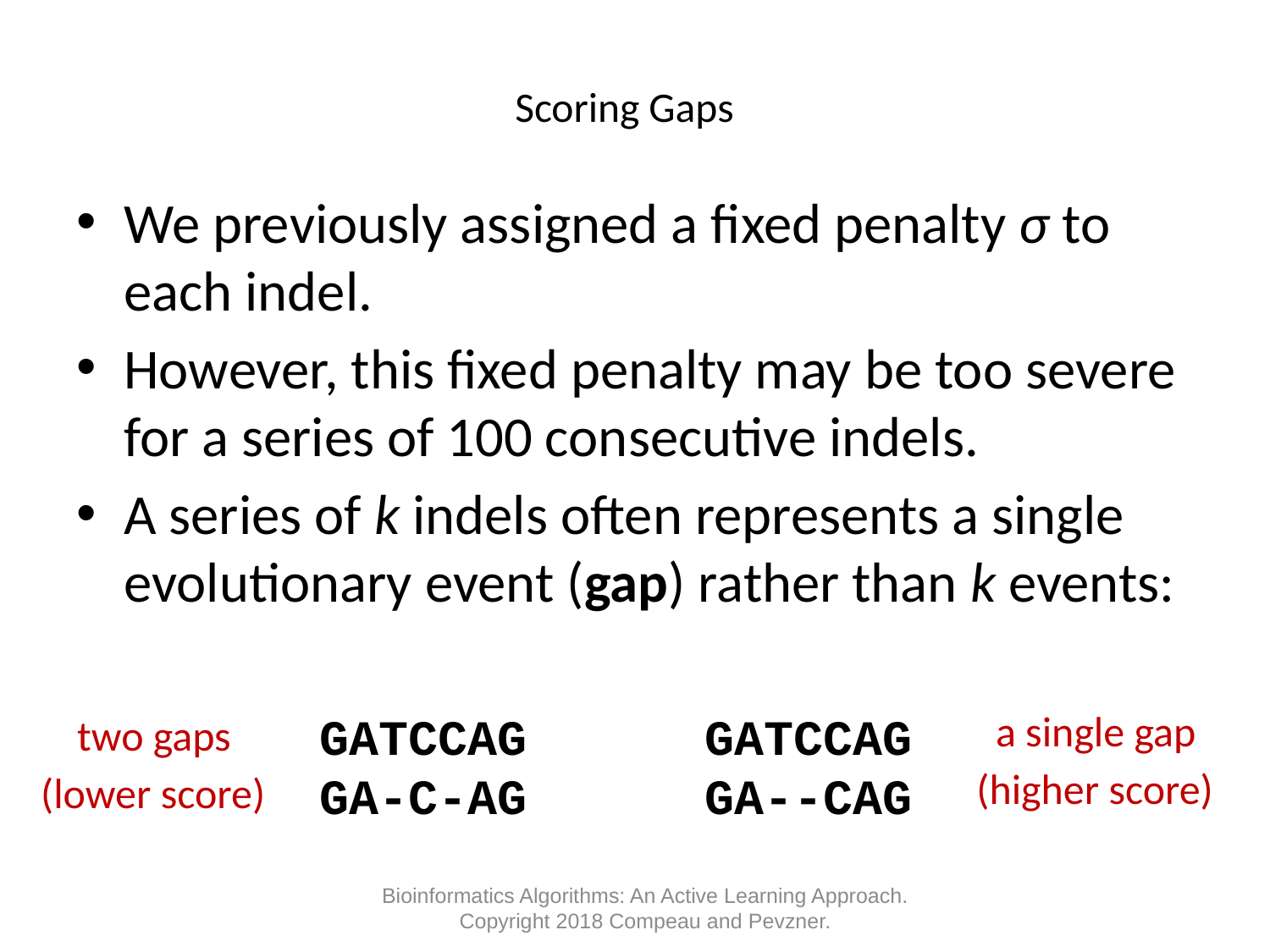

# Scoring Gaps
We previously assigned a fixed penalty σ to each indel.
However, this fixed penalty may be too severe for a series of 100 consecutive indels.
A series of k indels often represents a single evolutionary event (gap) rather than k events:

a single gap
(higher score)
GATCCAG      GATCCAG
GA-C-AG      GA--CAG
two gaps
(lower score)
Bioinformatics Algorithms: An Active Learning Approach. Copyright 2018 Compeau and Pevzner.